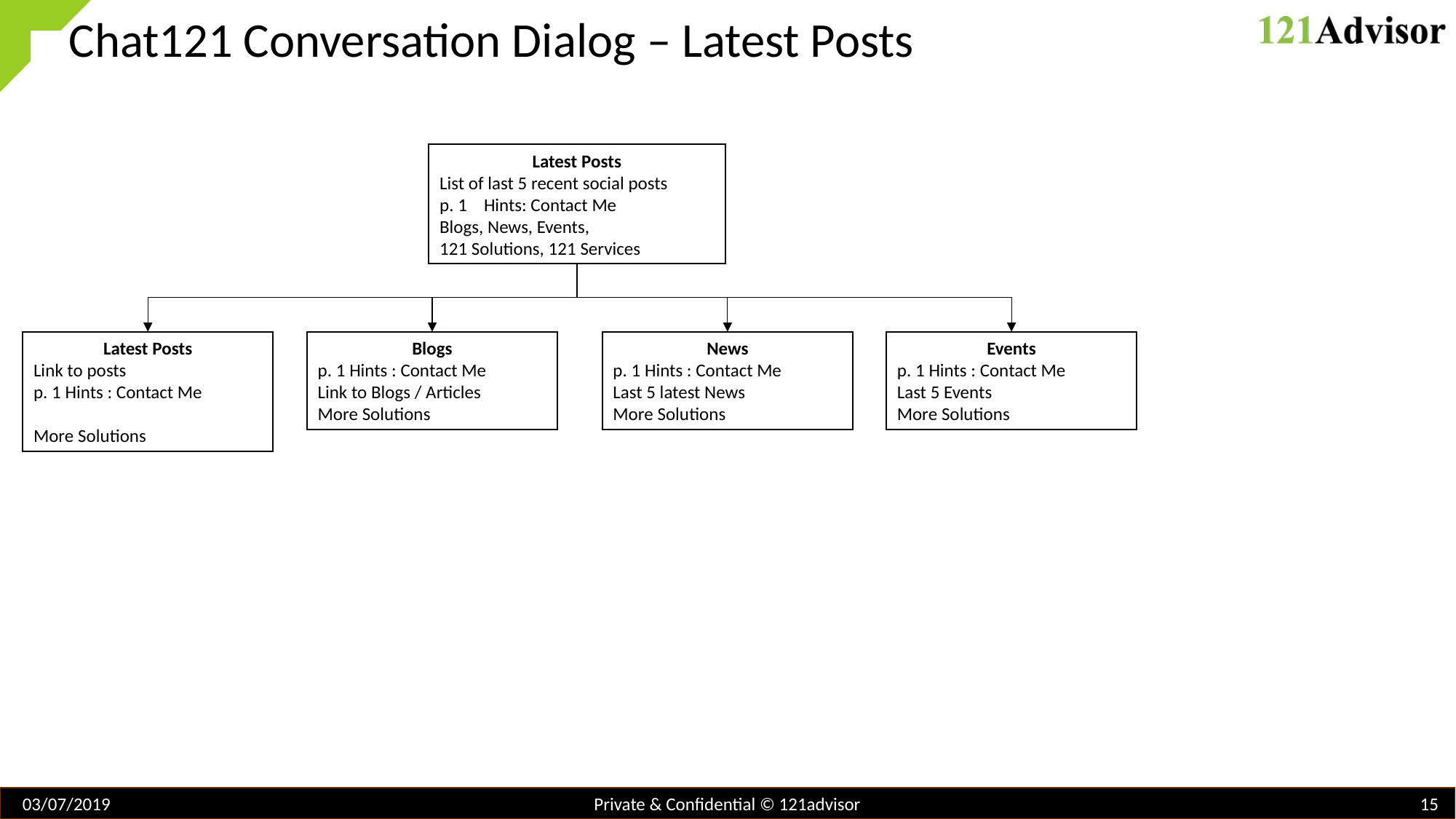

# Chat121 Conversation Dialog – Latest Posts

Latest Posts
List of last 5 recent social posts
p. 1    Hints: Contact Me
Blogs, News, Events,
121 Solutions, 121 Services
Events
p. 1 Hints : Contact Me
Last 5 Events
More Solutions
Blogs
p. 1 Hints : Contact Me
Link to Blogs / Articles
More Solutions
News
p. 1 Hints : Contact Me
Last 5 latest News
More Solutions
Latest Posts
Link to posts
p. 1 Hints : Contact Me

More Solutions
03/07/2019
15
Private & Confidential © 121advisor